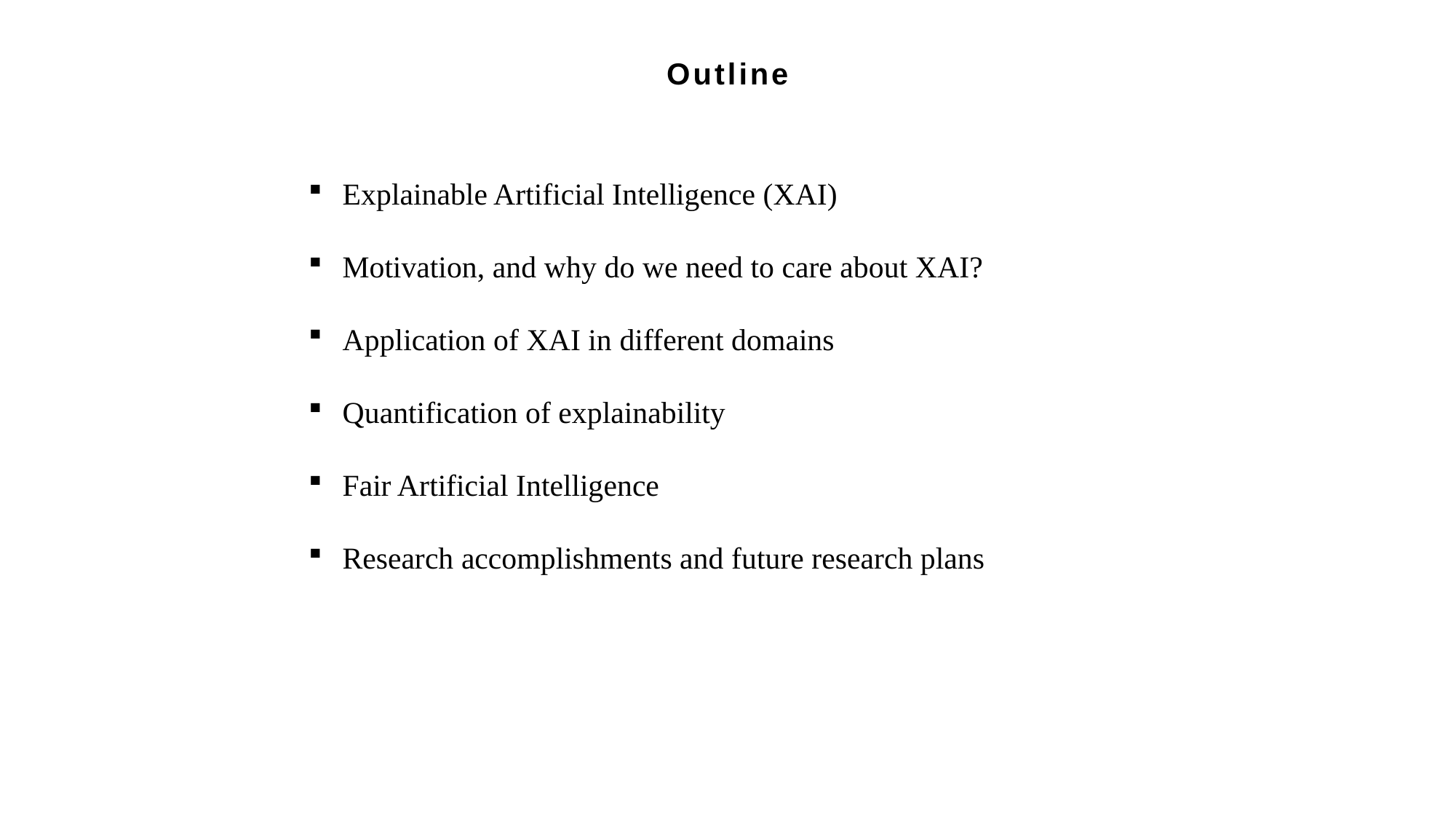

Outline

Explainable Artificial Intelligence (XAI)

Motivation, and why do we need to care about XAI?

Application of XAI in different domains

Quantification of explainability

Fair Artificial Intelligence

Research accomplishments and future research plans